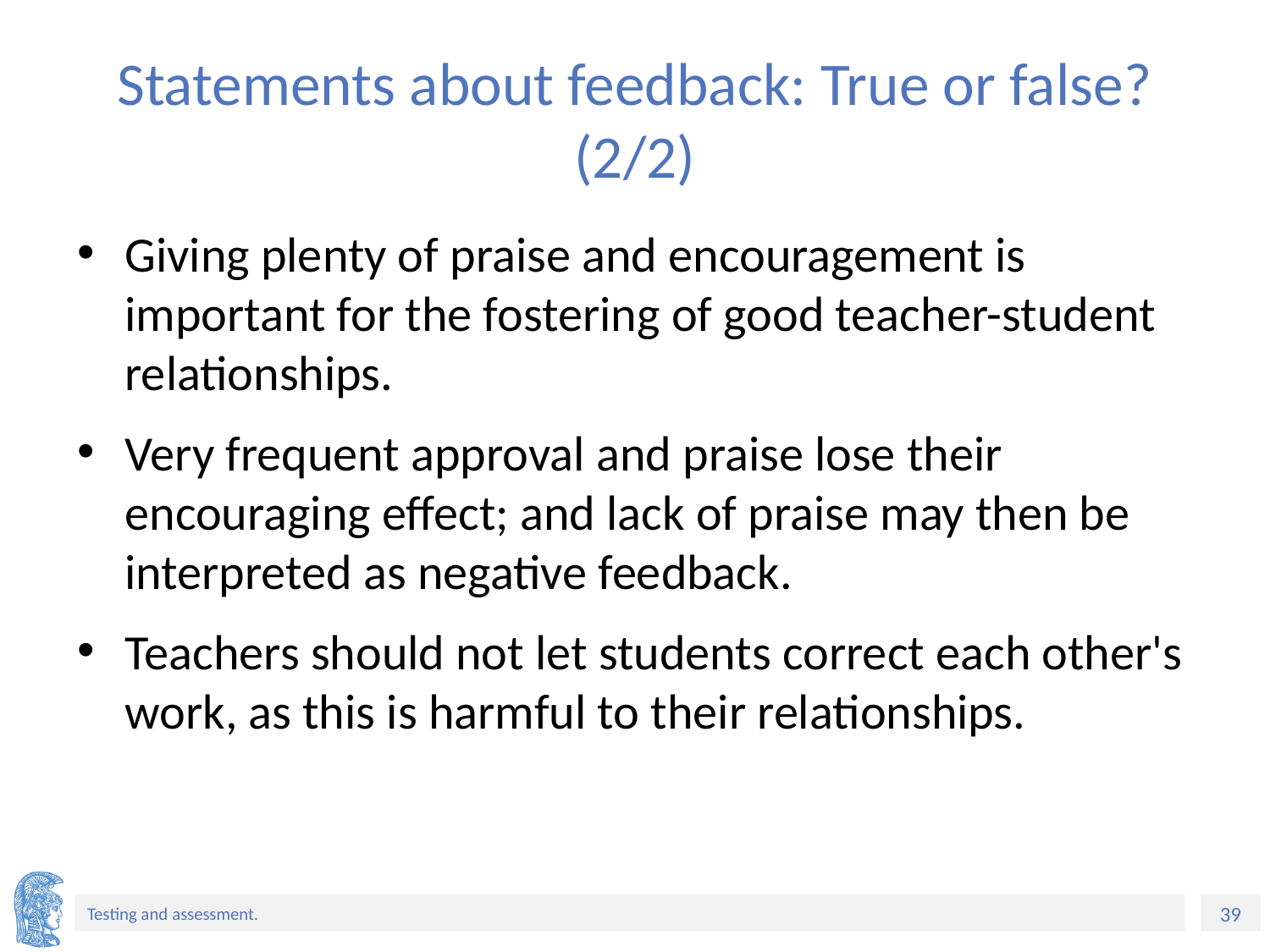

# Statements about feedback: True or false? (2/2)
Giving plenty of praise and encouragement is important for the fostering of good teacher-student relationships.
Very frequent approval and praise lose their encouraging effect; and lack of praise may then be interpreted as negative feedback.
Teachers should not let students correct each other's work, as this is harmful to their relationships.